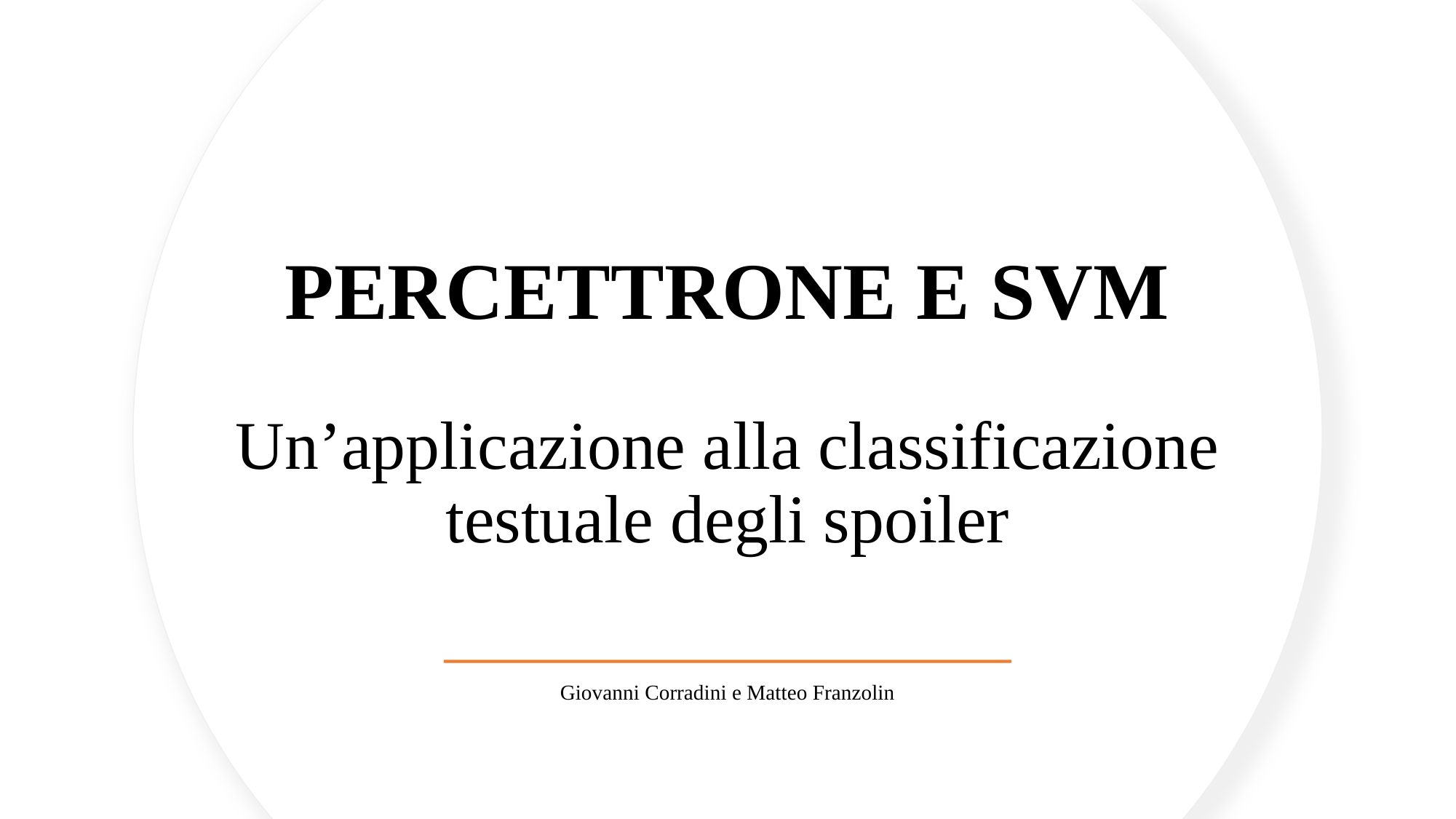

# PERCETTRONE E SVM Un’applicazione alla classificazione testuale degli spoiler

Giovanni Corradini e Matteo Franzolin